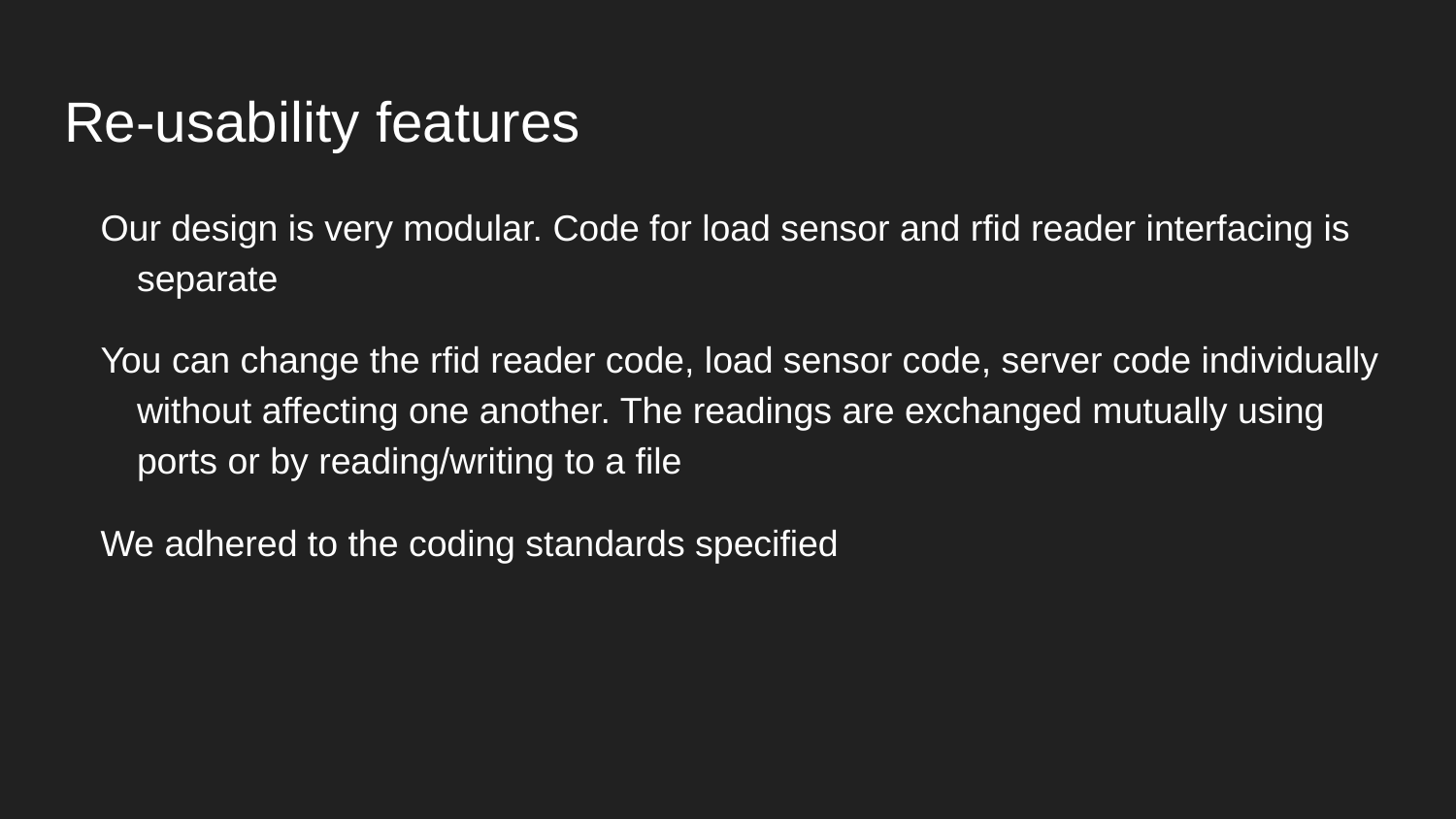

# Re-usability features

Our design is very modular. Code for load sensor and rfid reader interfacing is separate
You can change the rfid reader code, load sensor code, server code individually without affecting one another. The readings are exchanged mutually using ports or by reading/writing to a file
We adhered to the coding standards specified